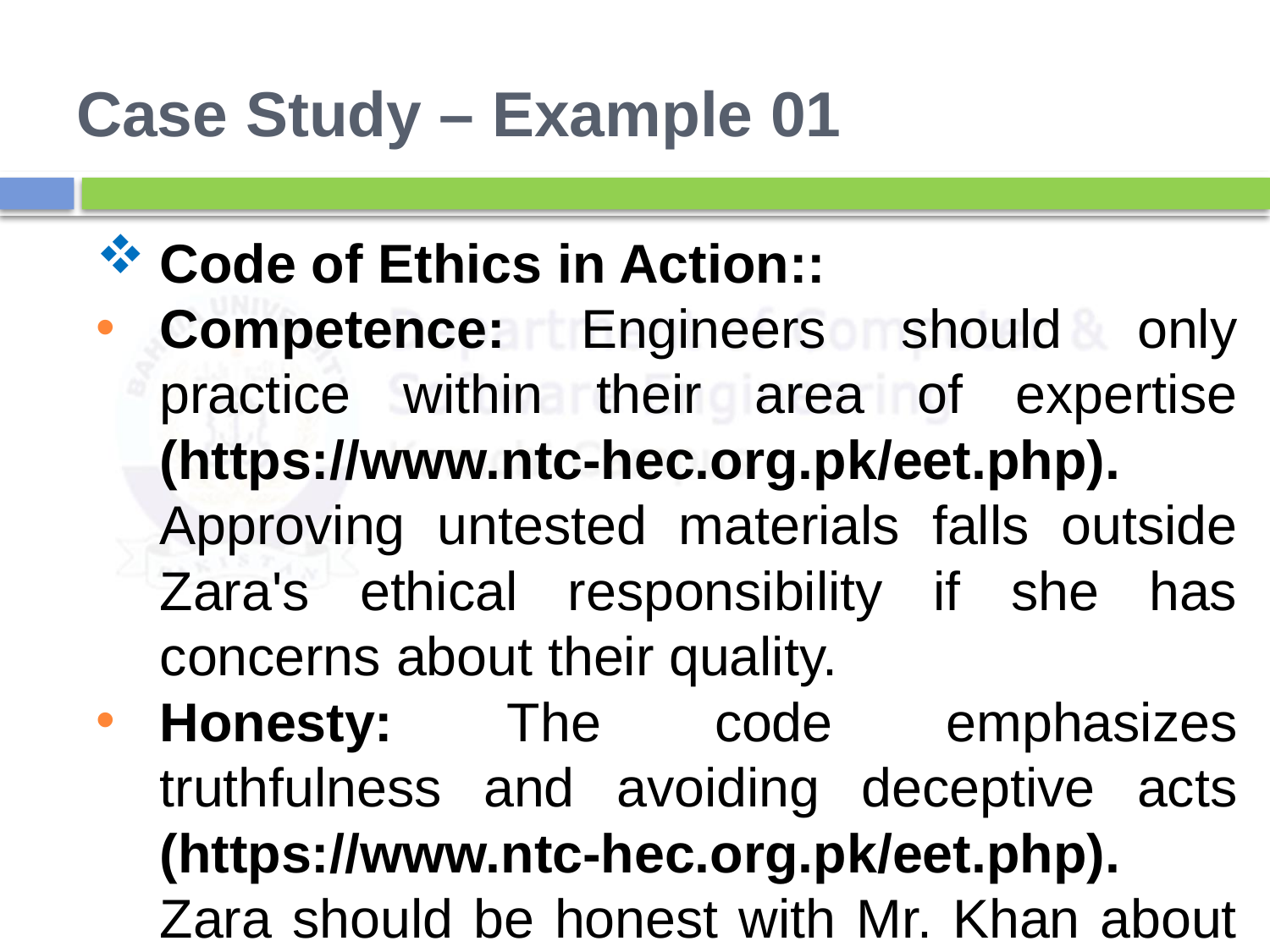

# Case Study – Example 01
Code of Ethics in Action::
Competence: Engineers should only practice within their area of expertise (https://www.ntc-hec.org.pk/eet.php). Approving untested materials falls outside Zara's ethical responsibility if she has concerns about their quality.
Honesty: The code emphasizes truthfulness and avoiding deceptive acts (https://www.ntc-hec.org.pk/eet.php). Zara should be honest with Mr. Khan about her reservations regarding the